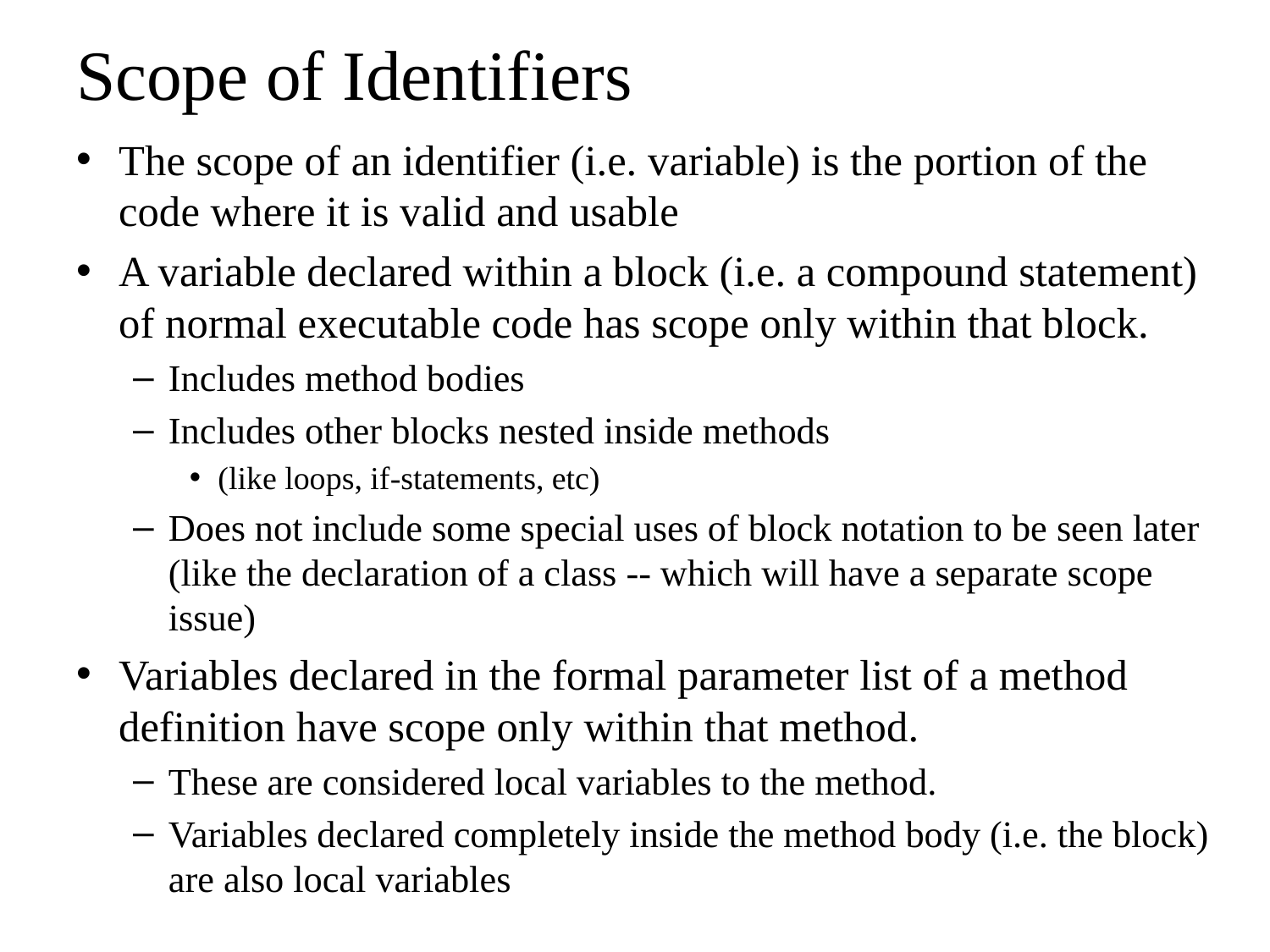

# Scope of Identifiers
The scope of an identifier (i.e. variable) is the portion of the code where it is valid and usable
A variable declared within a block (i.e. a compound statement) of normal executable code has scope only within that block.
Includes method bodies
Includes other blocks nested inside methods
(like loops, if-statements, etc)
Does not include some special uses of block notation to be seen later (like the declaration of a class -- which will have a separate scope issue)
Variables declared in the formal parameter list of a method definition have scope only within that method.
These are considered local variables to the method.
Variables declared completely inside the method body (i.e. the block) are also local variables